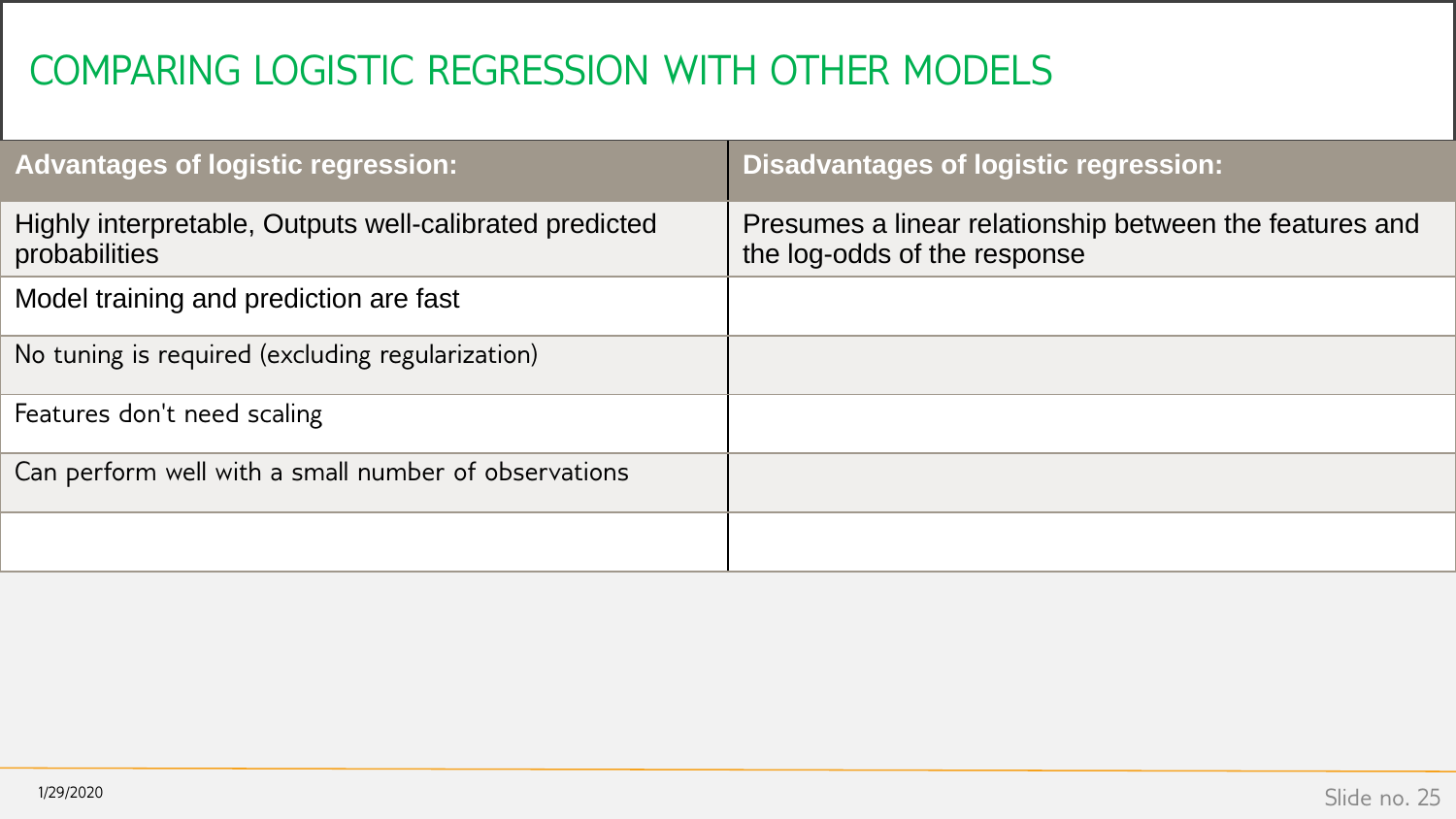

# COMPARING LOGISTIC REGRESSION WITH OTHER MODELS
| Advantages of logistic regression: | Disadvantages of logistic regression: |
| --- | --- |
| Highly interpretable, Outputs well-calibrated predicted probabilities | Presumes a linear relationship between the features and the log-odds of the response |
| Model training and prediction are fast |  |
| No tuning is required (excluding regularization) |  |
| Features don't need scaling |  |
| Can perform well with a small number of observations |  |
|  |  |
1/29/2020
Slide no. 25